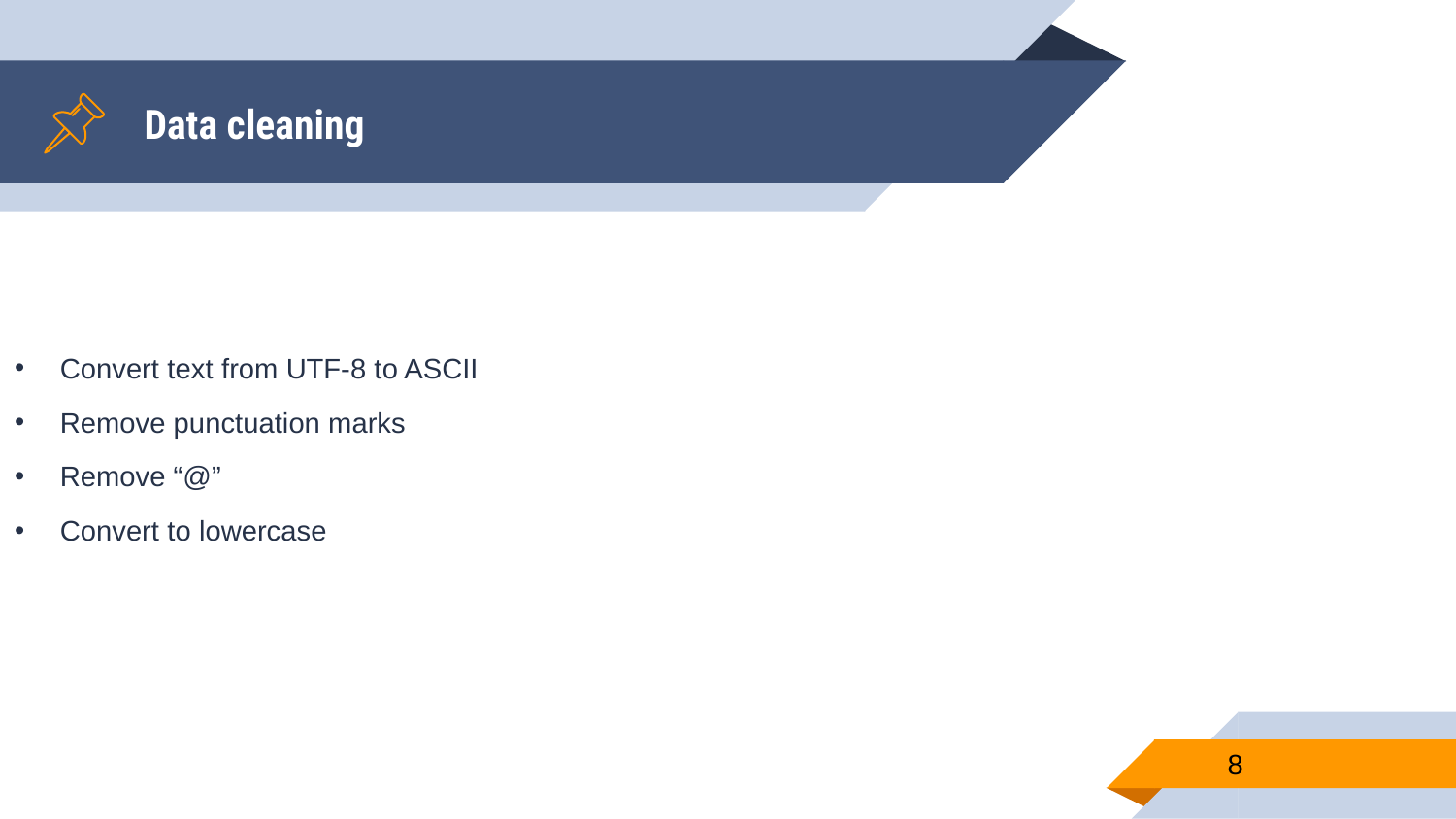

# Data cleaning

Convert text from UTF-8 to ASCII
Remove punctuation marks
Remove “@”
Convert to lowercase

8